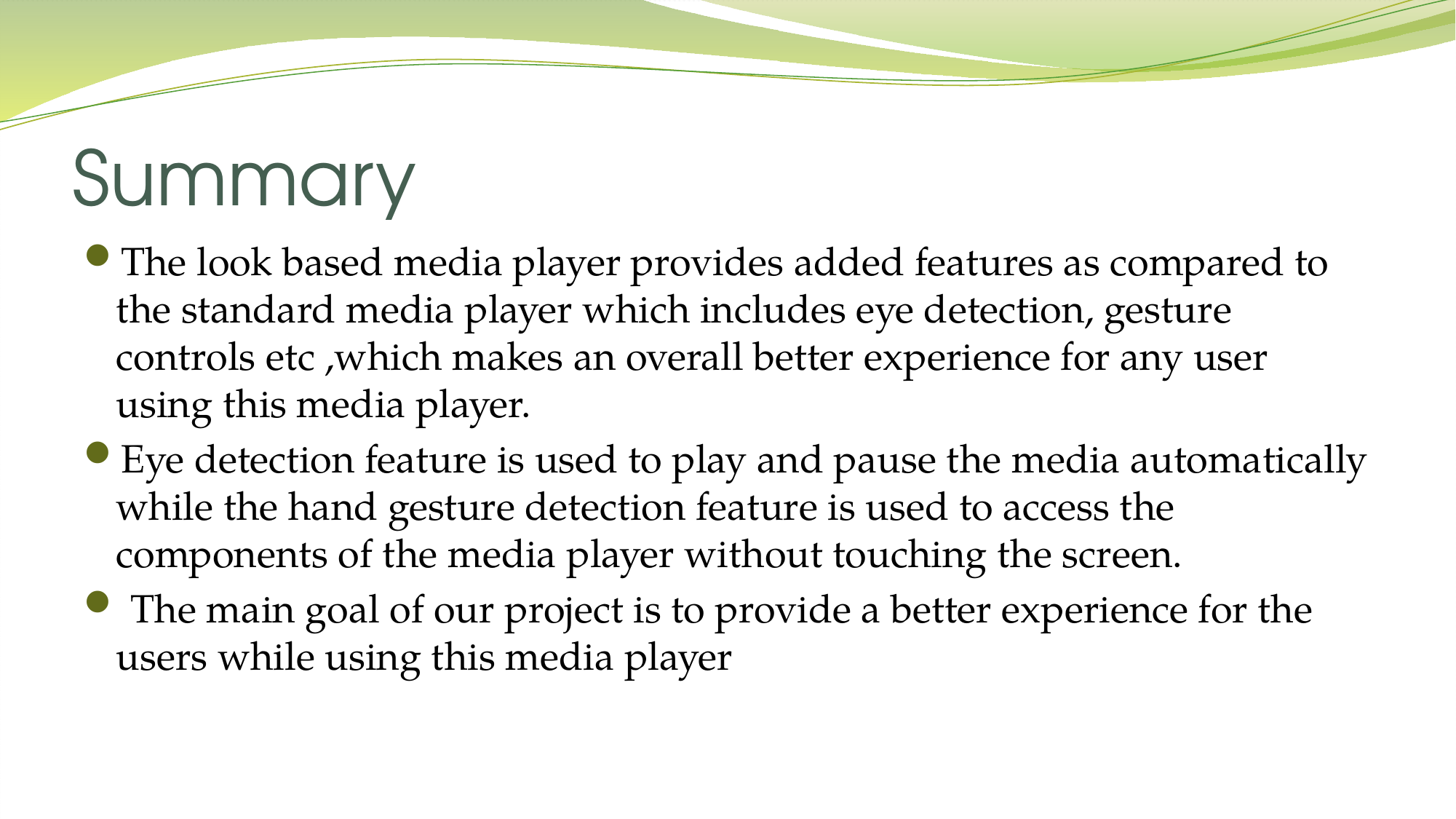

# Summary
The look based media player provides added features as compared to the standard media player which includes eye detection, gesture controls etc ,which makes an overall better experience for any user using this media player.
Eye detection feature is used to play and pause the media automatically while the hand gesture detection feature is used to access the components of the media player without touching the screen.
 The main goal of our project is to provide a better experience for the users while using this media player